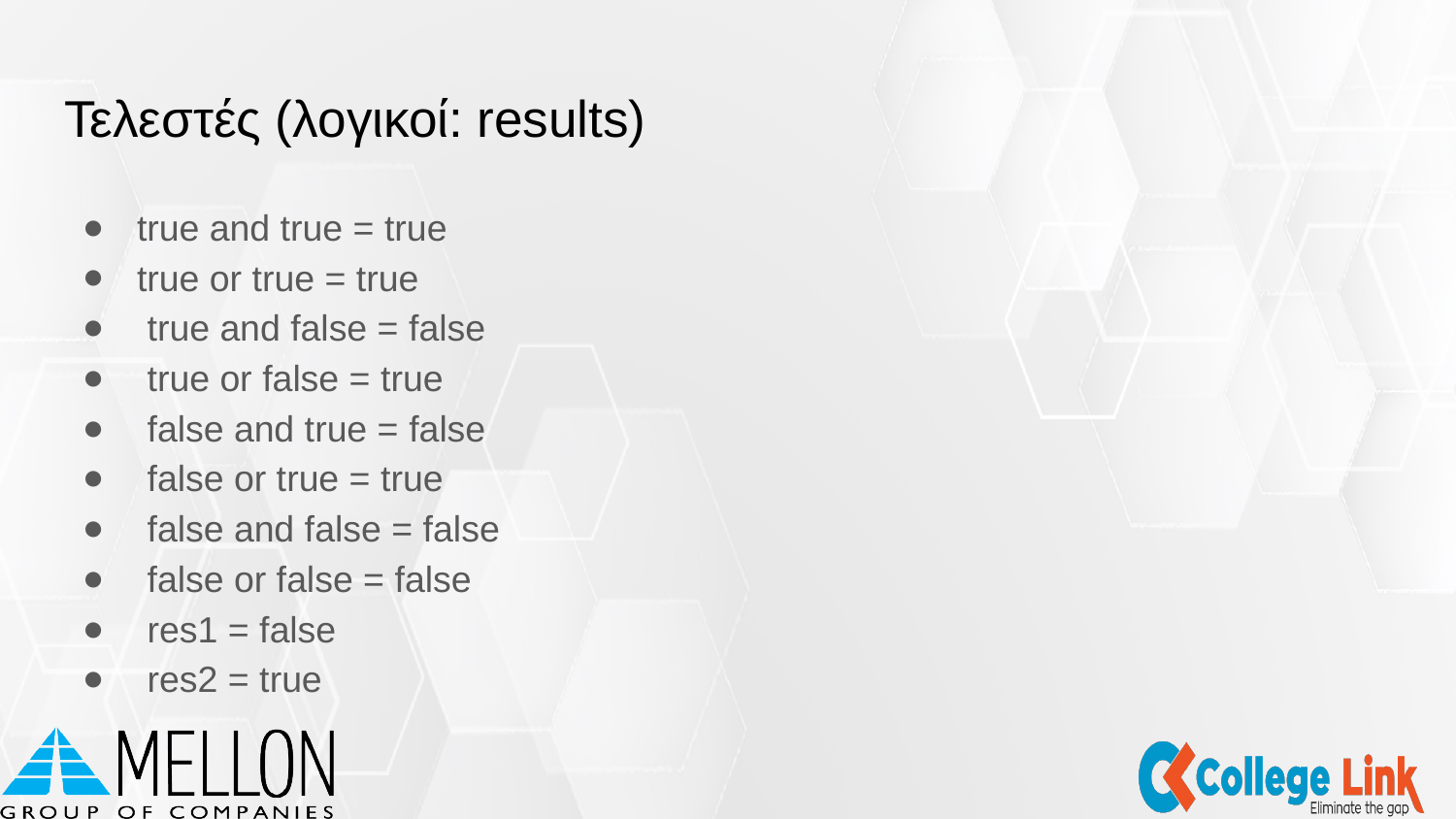

# Τελεστές (λογικοί: results)
true and true = true
true or true = true
 true and false = false
 true or false = true
 false and true = false
 false or true = true
 false and false = false
 false or false = false
 res1 = false
 res2 = true